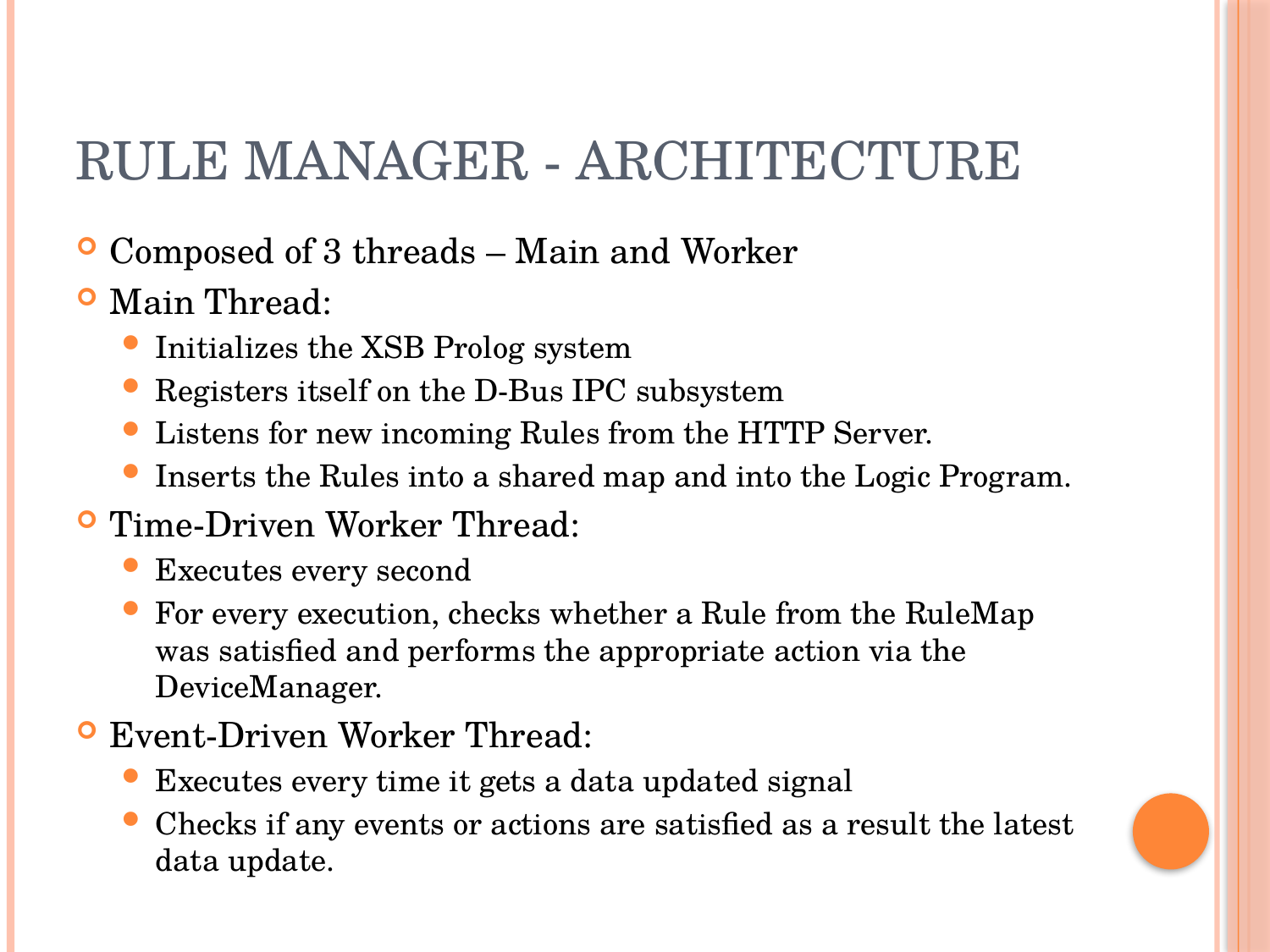

# Rule Manager - Architecture
Composed of 3 threads – Main and Worker
Main Thread:
Initializes the XSB Prolog system
Registers itself on the D-Bus IPC subsystem
Listens for new incoming Rules from the HTTP Server.
Inserts the Rules into a shared map and into the Logic Program.
Time-Driven Worker Thread:
Executes every second
For every execution, checks whether a Rule from the RuleMap was satisfied and performs the appropriate action via the DeviceManager.
Event-Driven Worker Thread:
Executes every time it gets a data updated signal
Checks if any events or actions are satisfied as a result the latest data update.